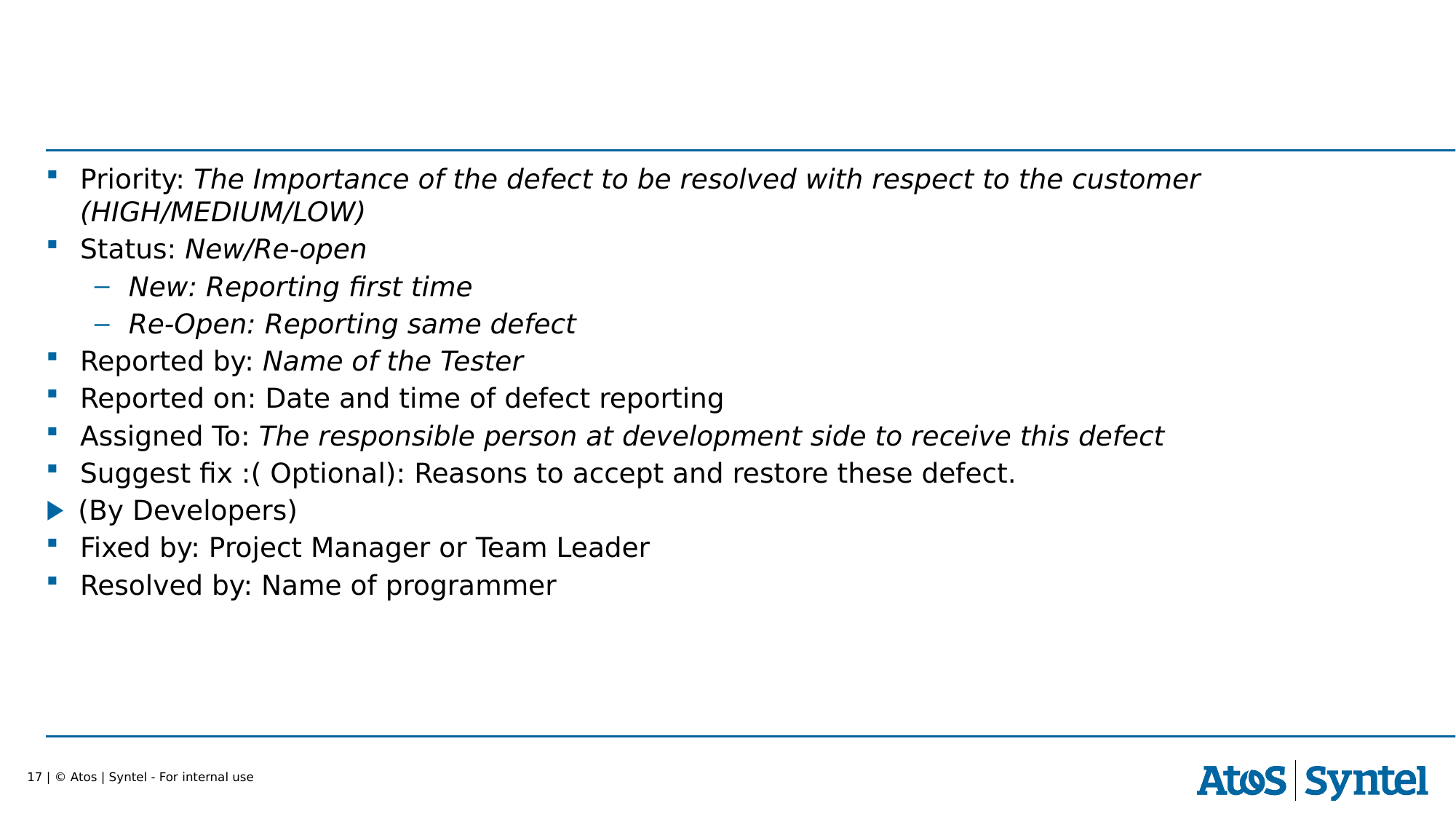

Priority: The Importance of the defect to be resolved with respect to the customer (HIGH/MEDIUM/LOW)
Status: New/Re-open
New: Reporting first time
Re-Open: Reporting same defect
Reported by: Name of the Tester
Reported on: Date and time of defect reporting
Assigned To: The responsible person at development side to receive this defect
Suggest fix :( Optional): Reasons to accept and restore these defect.
(By Developers)
Fixed by: Project Manager or Team Leader
Resolved by: Name of programmer